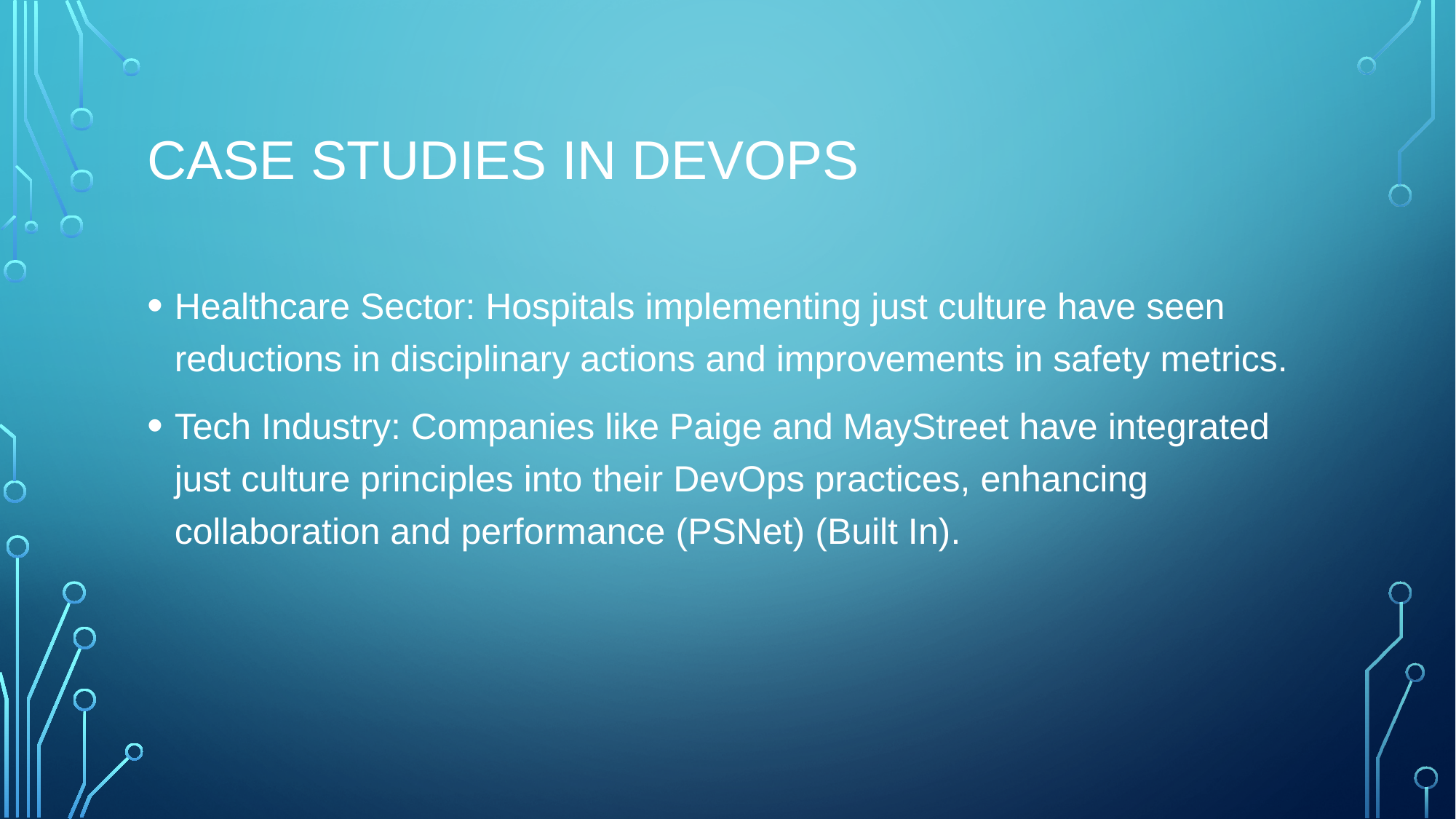

# Case Studies in DevOps
Healthcare Sector: Hospitals implementing just culture have seen reductions in disciplinary actions and improvements in safety metrics.
Tech Industry: Companies like Paige and MayStreet have integrated just culture principles into their DevOps practices, enhancing collaboration and performance​ (PSNet)​​ (Built In)​.